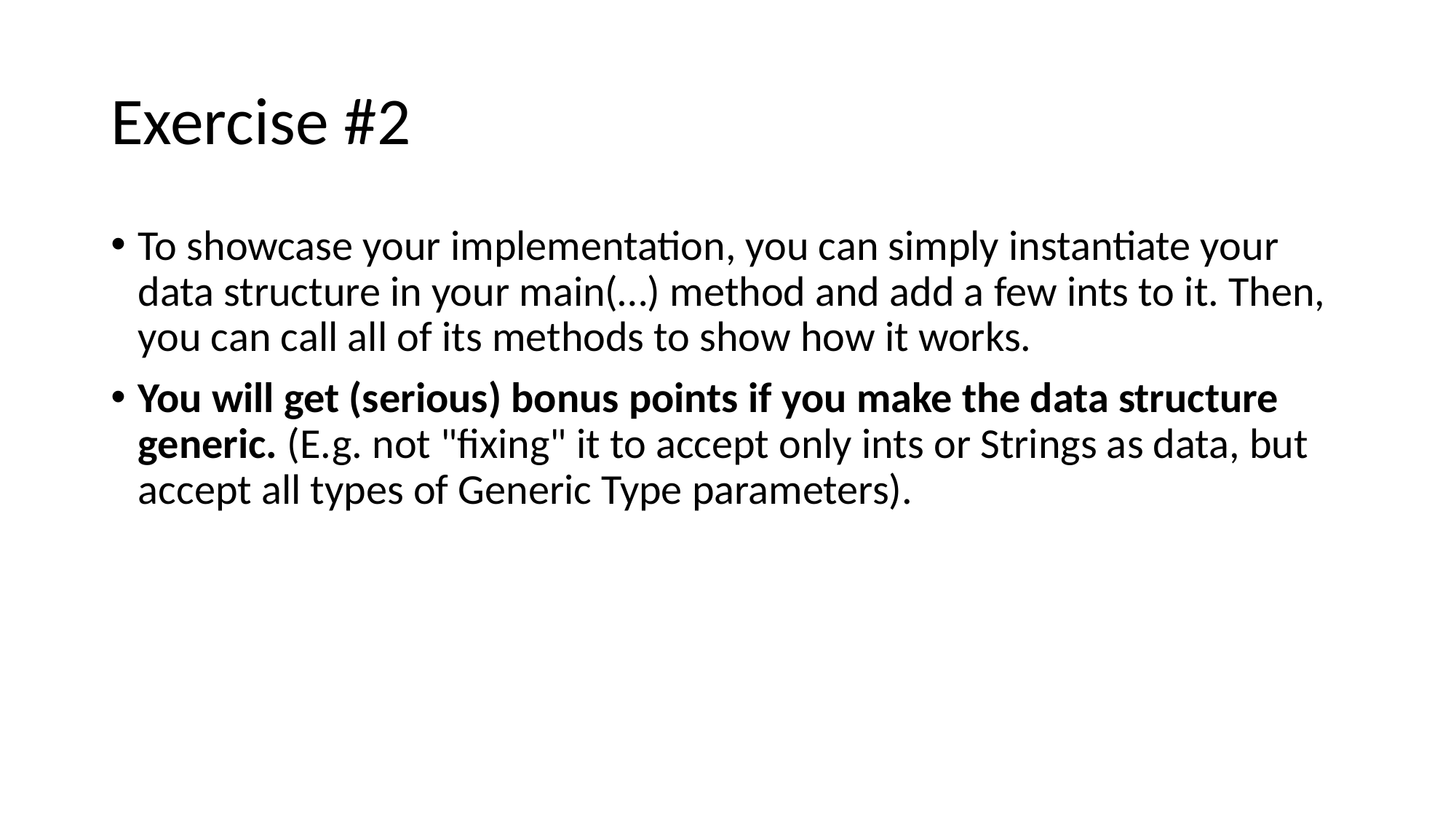

# Exercise #2
To showcase your implementation, you can simply instantiate your data structure in your main(…) method and add a few ints to it. Then, you can call all of its methods to show how it works.
You will get (serious) bonus points if you make the data structure generic. (E.g. not "fixing" it to accept only ints or Strings as data, but accept all types of Generic Type parameters).